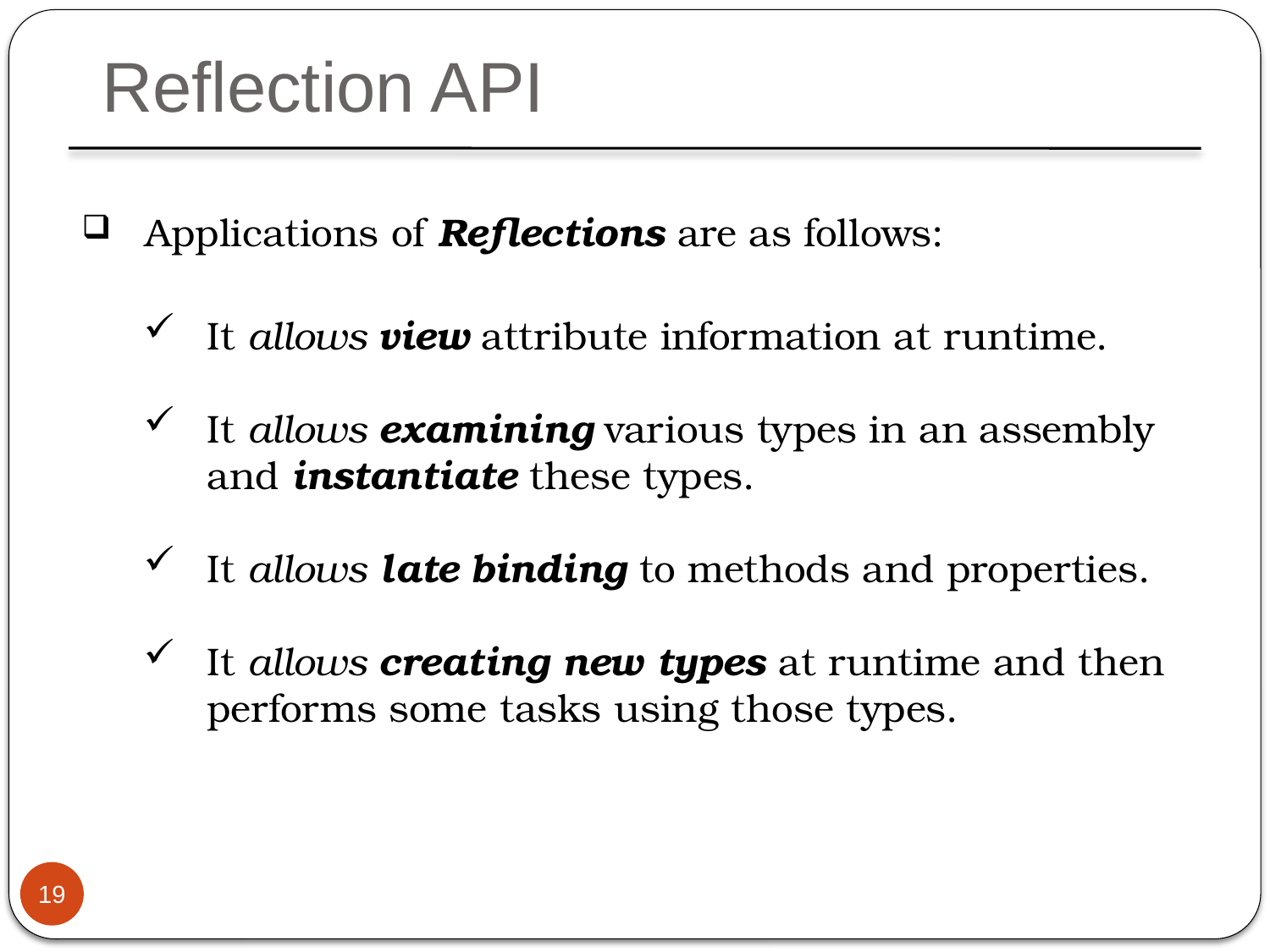

Reflection API
Applications of Reflections are as follows:

It allows view attribute information at runtime.

It allows examining various types in an assembly and instantiate these types.

It allows late binding to methods and properties.

It allows creating new types at runtime and then performs some tasks using those types.
19